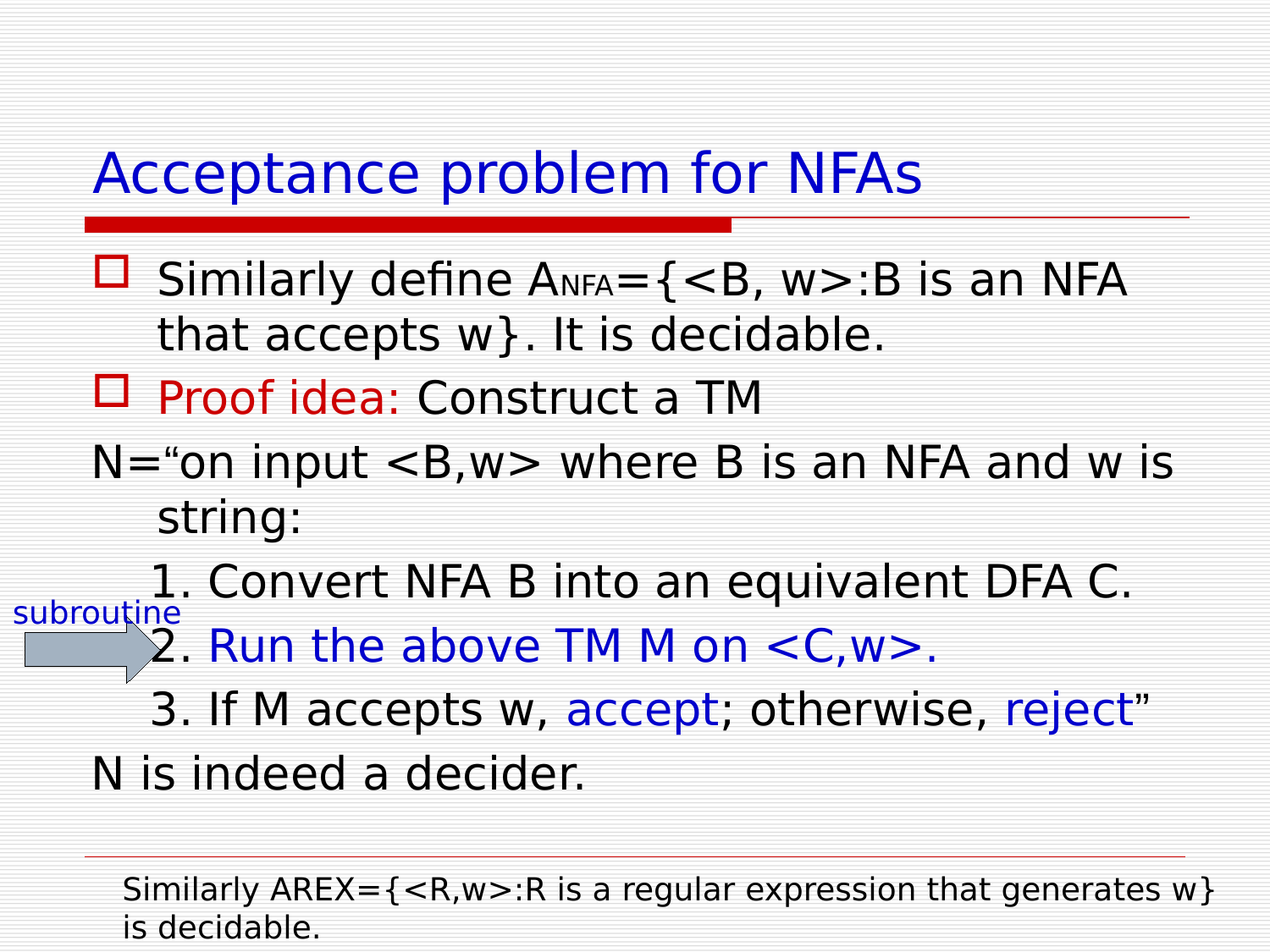

# Acceptance problem for NFAs
Similarly define ANFA={<B, w>:B is an NFA that accepts w}. It is decidable.
Proof idea: Construct a TM
N=“on input <B,w> where B is an NFA and w is string:
    1. Convert NFA B into an equivalent DFA C.
    2. Run the above TM M on <C,w>.
    3. If M accepts w, accept; otherwise, reject”
N is indeed a decider.
subroutine

Similarly AREX={<R,w>:R is a regular expression that generates w}
is decidable.